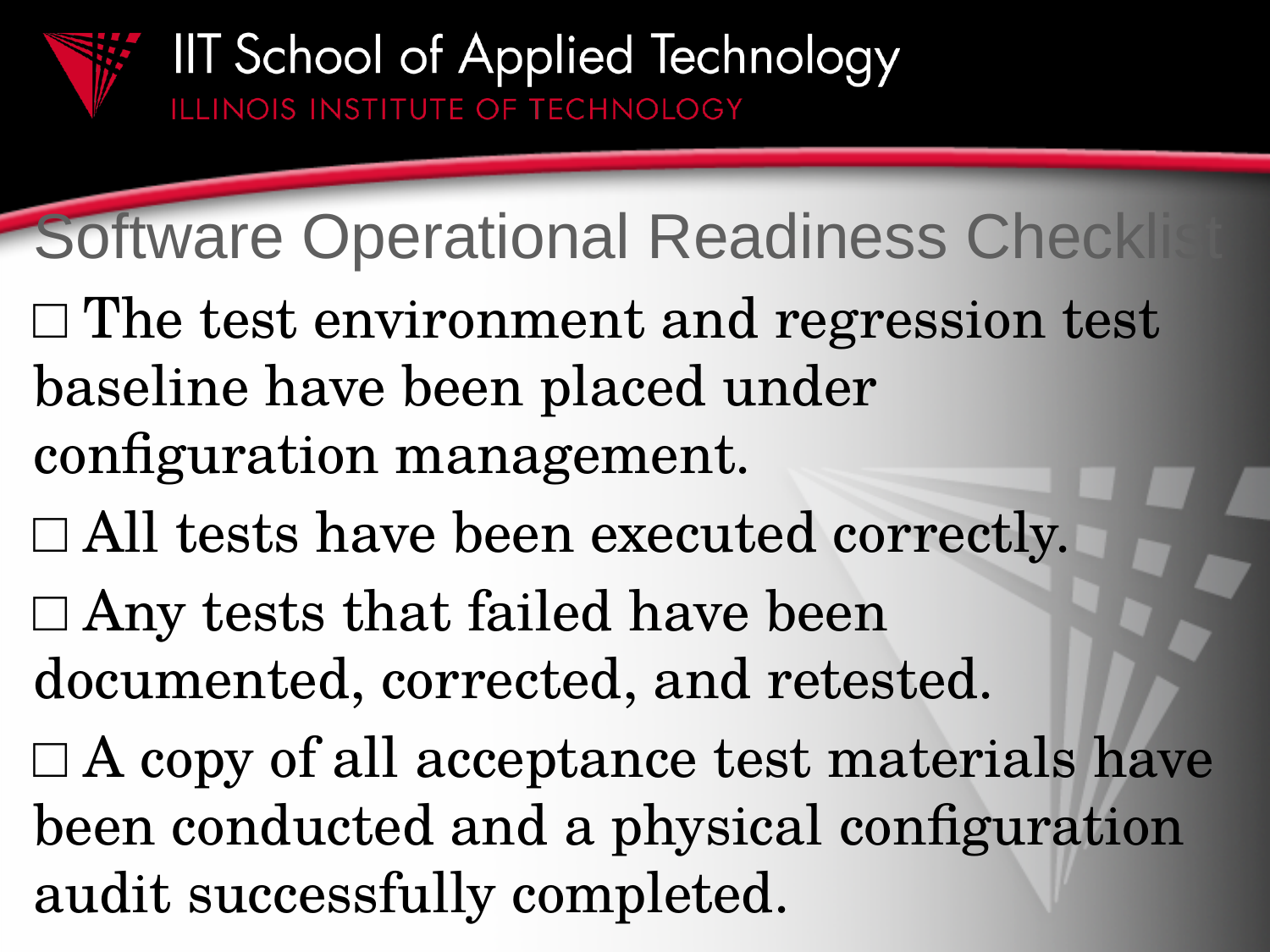

# Software Operational Readiness Checklist
□ The test environment and regression test baseline have been placed under configuration management.
□ All tests have been executed correctly.
□ Any tests that failed have been documented, corrected, and retested.
□ A copy of all acceptance test materials have been conducted and a physical configuration audit successfully completed.